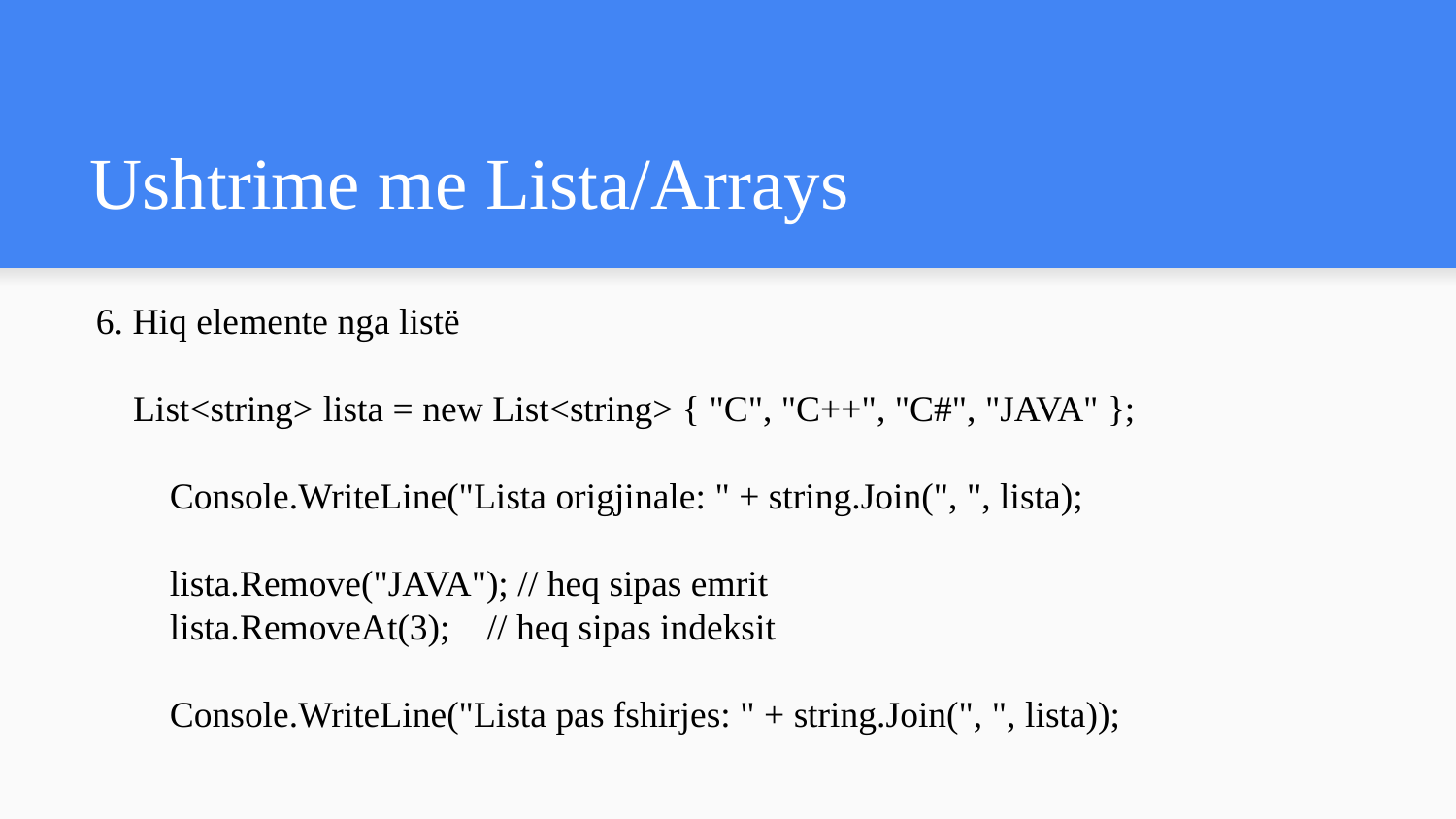

# Ushtrime me Lista/Arrays
6. Hiq elemente nga listë

    List<string> lista = new List<string> { "C", "C++", "C#", "JAVA" };

        Console.WriteLine("Lista origjinale: " + string.Join(", ", lista);

        lista.Remove("JAVA"); // heq sipas emrit
        lista.RemoveAt(3);    // heq sipas indeksit

        Console.WriteLine("Lista pas fshirjes: " + string.Join(", ", lista));